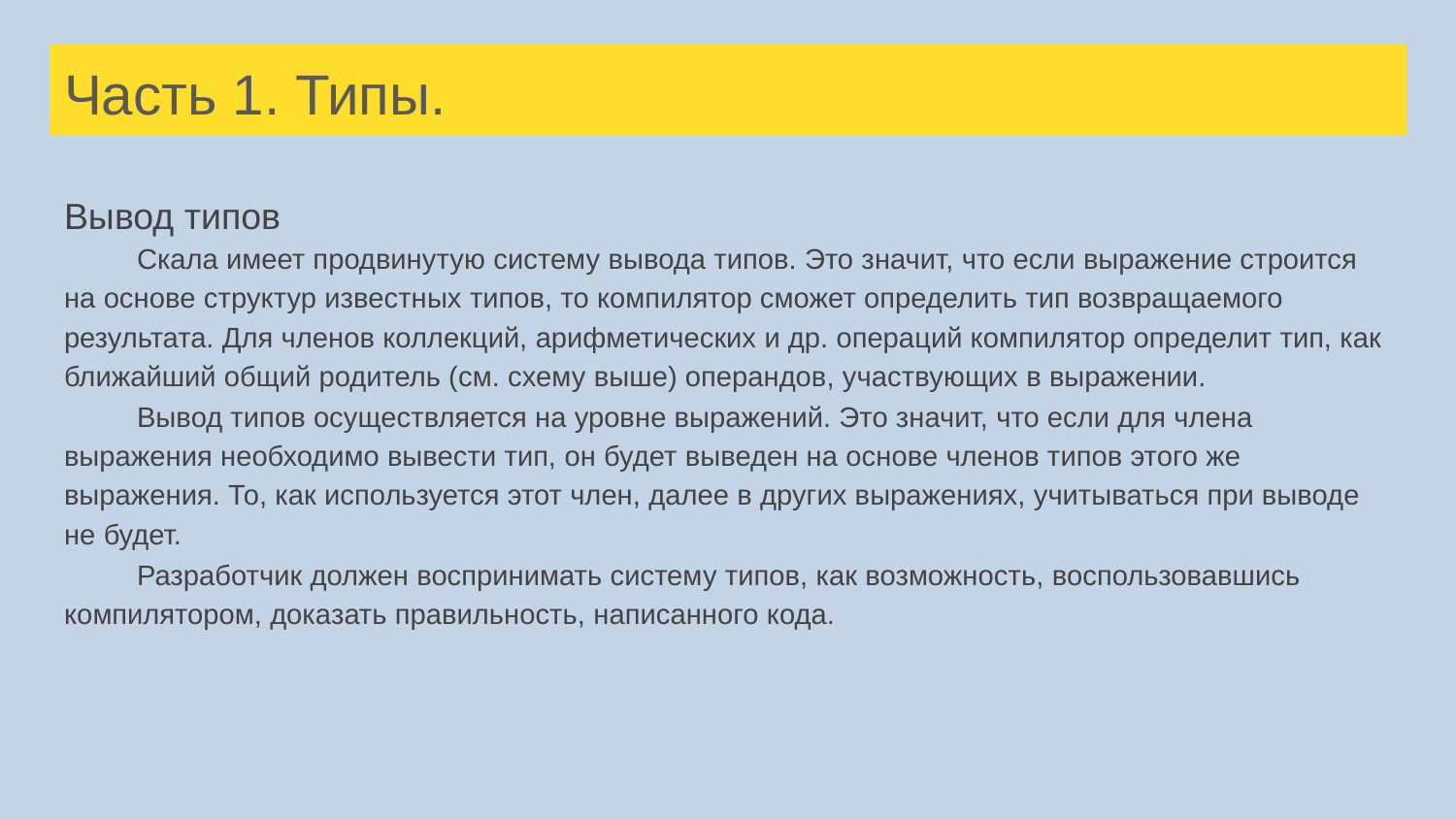

# Часть 1. Типы.
Вывод типов
Скала имеет продвинутую систему вывода типов. Это значит, что если выражение строится на основе структур известных типов, то компилятор сможет определить тип возвращаемого результата. Для членов коллекций, арифметических и др. операций компилятор определит тип, как ближайший общий родитель (см. схему выше) операндов, участвующих в выражении.
Вывод типов осуществляется на уровне выражений. Это значит, что если для члена выражения необходимо вывести тип, он будет выведен на основе членов типов этого же выражения. То, как используется этот член, далее в других выражениях, учитываться при выводе не будет.
Разработчик должен воспринимать систему типов, как возможность, воспользовавшись компилятором, доказать правильность, написанного кода.